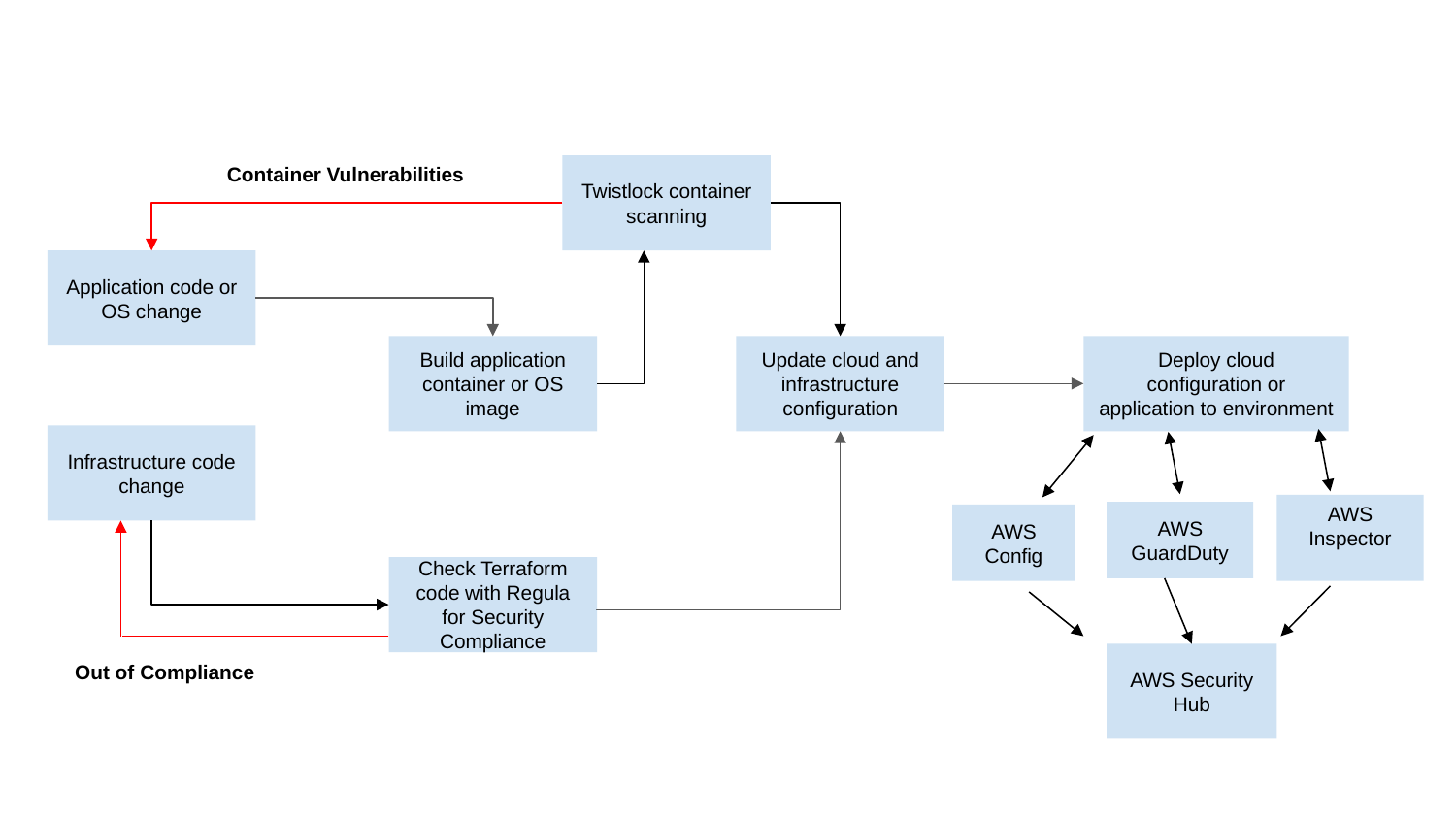

Container Vulnerabilities
Twistlock container scanning
Application code or OS change
Build application container or OS image
Update cloud and infrastructure configuration
Deploy cloud configuration or application to environment
Infrastructure code change
AWS Inspector

AWS GuardDuty
AWS Config
Check Terraform code with Regula for Security Compliance
AWS Security Hub
Out of Compliance